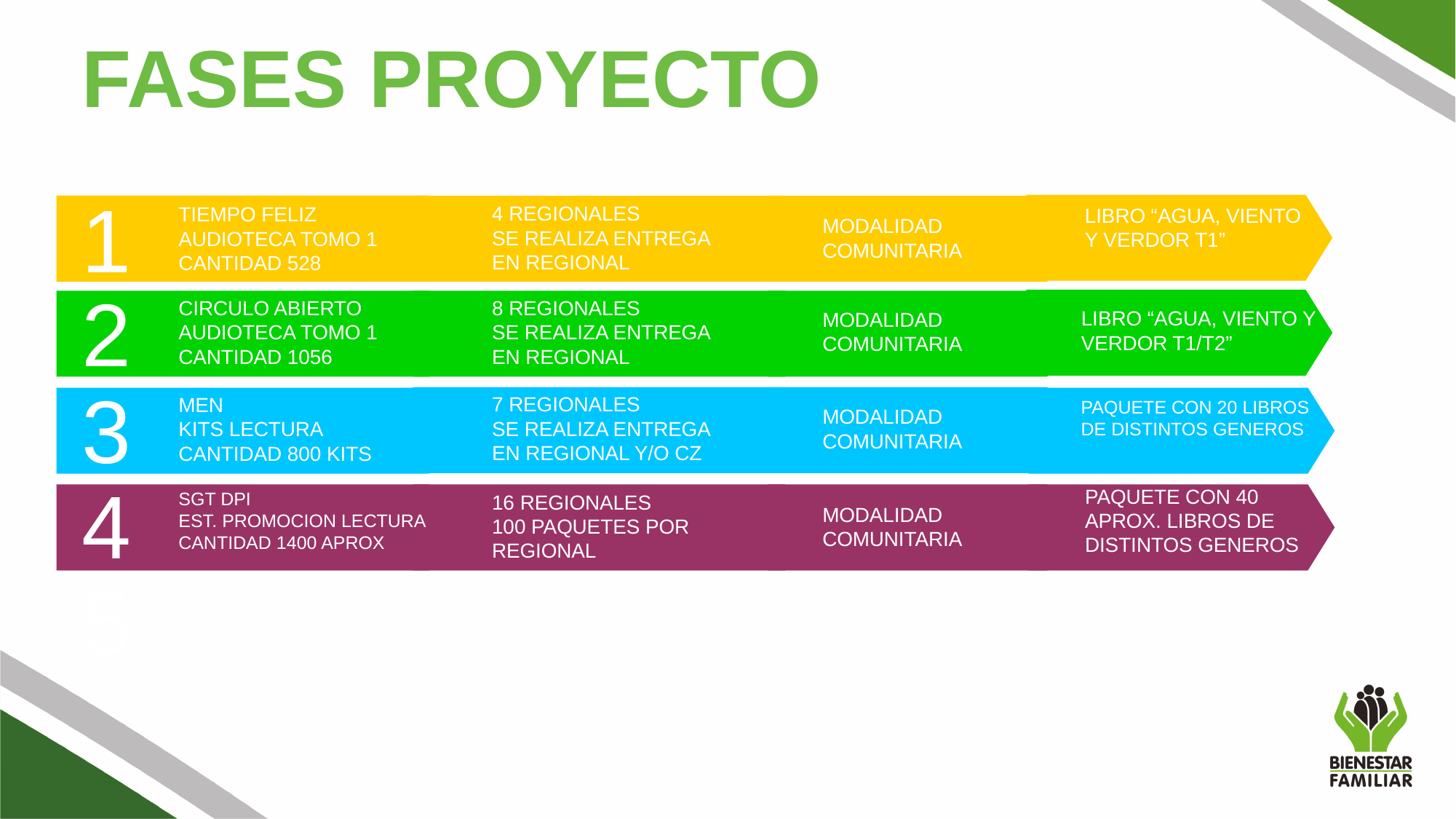

FASES PROYECTO
1

4 REGIONALES
SE REALIZA ENTREGA EN REGIONAL

TIEMPO FELIZ
AUDIOTECA TOMO 1
CANTIDAD 528
LIBRO “AGUA, VIENTO Y VERDOR T1”
MODALIDAD COMUNITARIA
2

CIRCULO ABIERTO
AUDIOTECA TOMO 1
CANTIDAD 1056
8 REGIONALES
SE REALIZA ENTREGA EN REGIONAL

LIBRO “AGUA, VIENTO Y VERDOR T1/T2”
MODALIDAD COMUNITARIA
3
7 REGIONALES
SE REALIZA ENTREGA EN REGIONAL Y/O CZ
MEN
KITS LECTURA
CANTIDAD 800 KITS

PAQUETE CON 20 LIBROS DE DISTINTOS GENEROS
MODALIDAD COMUNITARIA
4
PAQUETE CON 40 APROX. LIBROS DE DISTINTOS GENEROS
SGT DPI
EST. PROMOCION LECTURA
CANTIDAD 1400 APROX
16 REGIONALES
100 PAQUETES POR REGIONAL

MODALIDAD COMUNITARIA
5